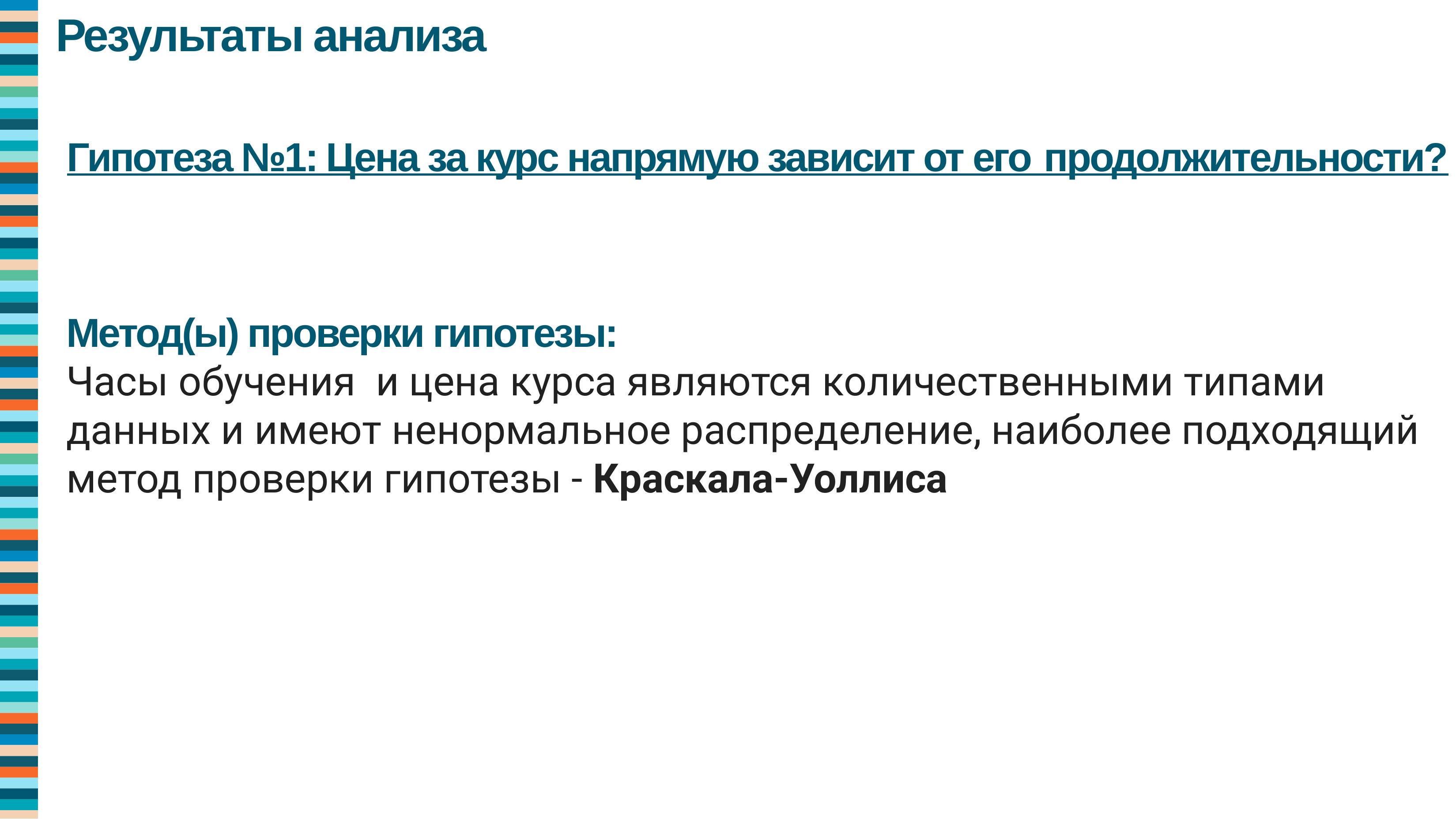

Результаты анализа
Гипотеза №1: Цена за курс напрямую зависит от его продолжительности?
Метод(ы) проверки гипотезы:
Часы обучения  и цена курса являются количественными типами данных и имеют ненормальное распределение, наиболее подходящий метод проверки гипотезы - Краскала-Уоллиса